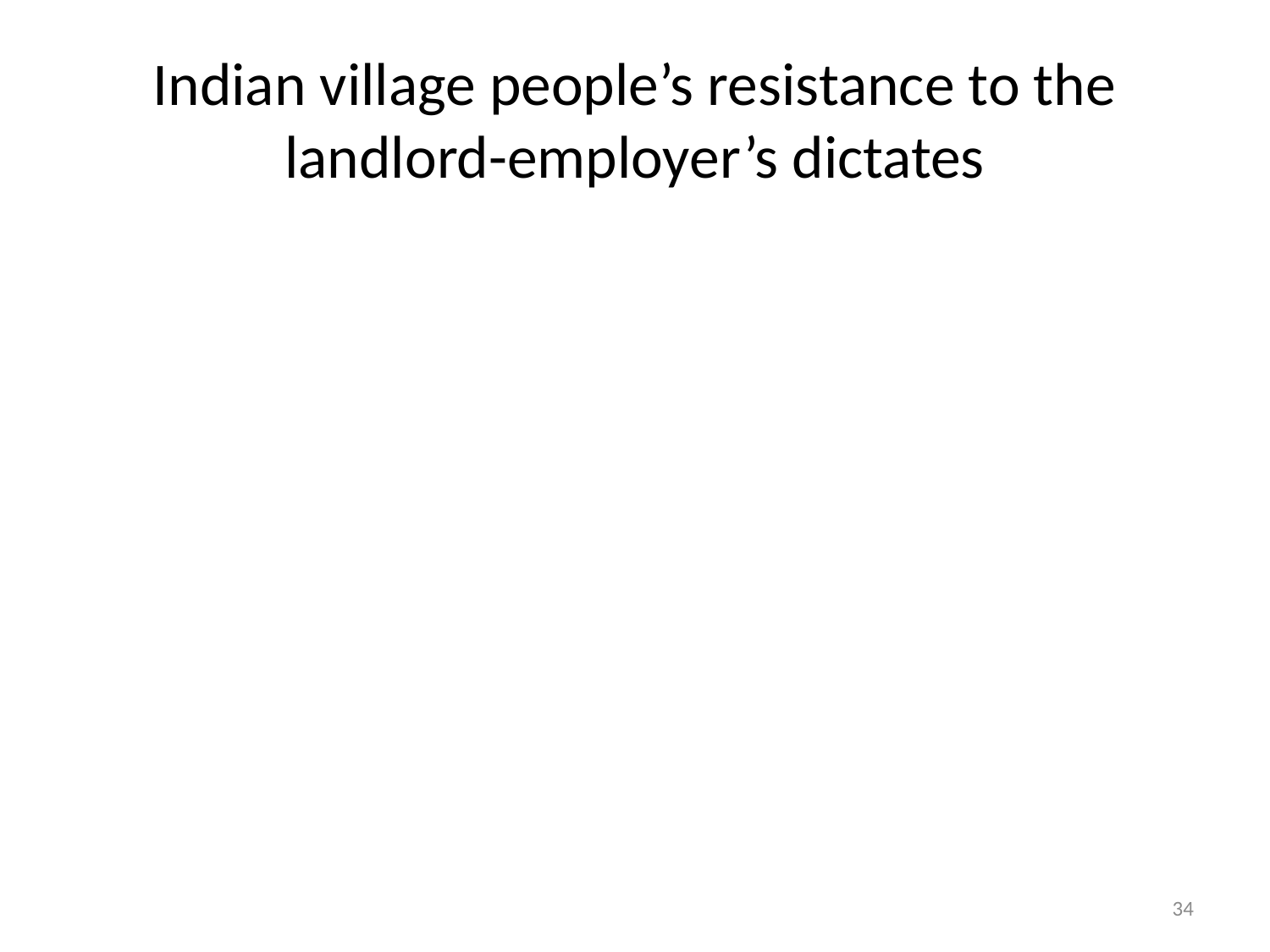

# Indian village people’s resistance to the landlord-employer’s dictates

34